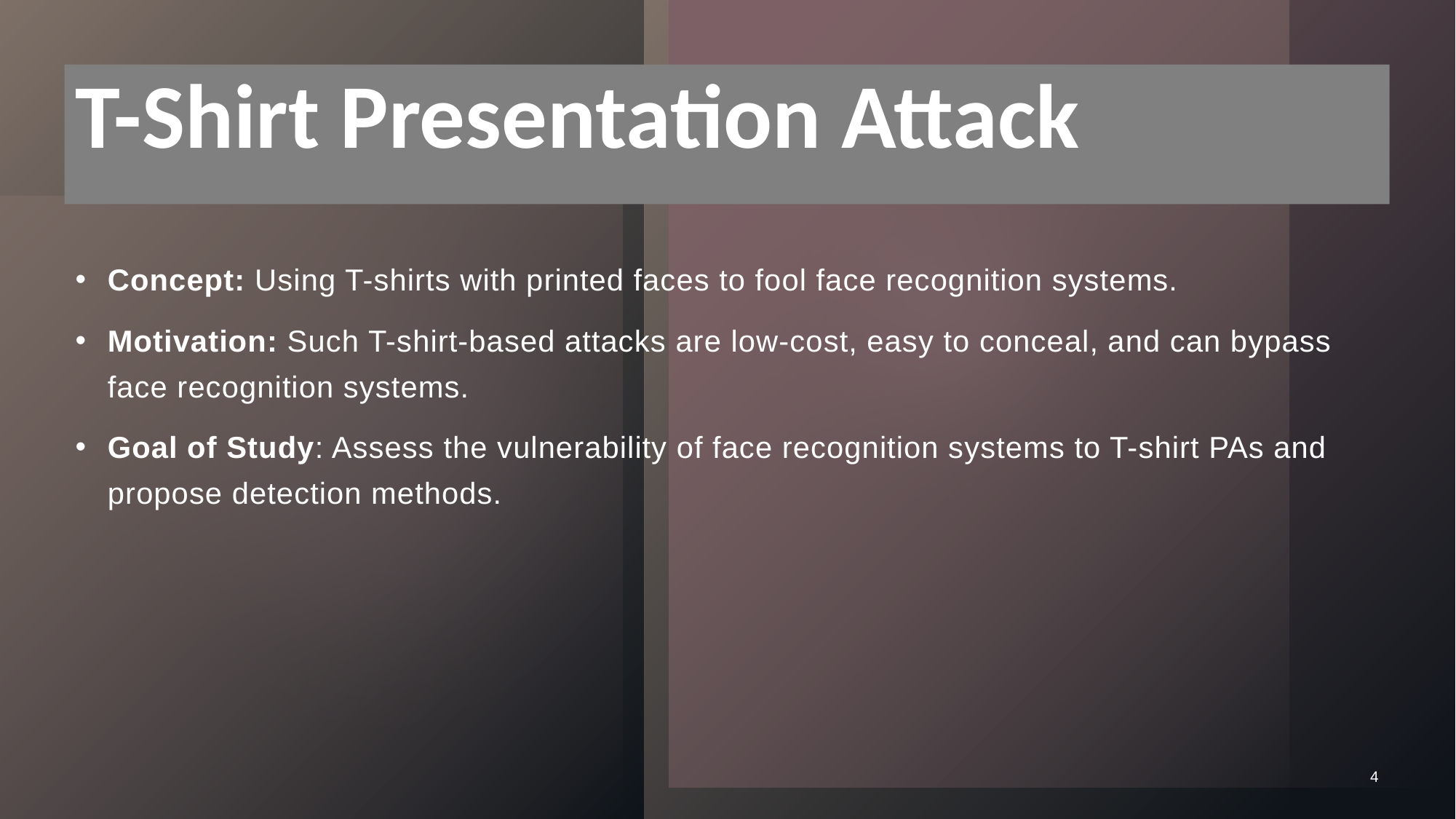

# T-Shirt Presentation Attack

Concept: Using T-shirts with printed faces to fool face recognition systems.
Motivation: Such T-shirt-based attacks are low-cost, easy to conceal, and can bypass face recognition systems.
Goal of Study: Assess the vulnerability of face recognition systems to T-shirt PAs and propose detection methods.
4